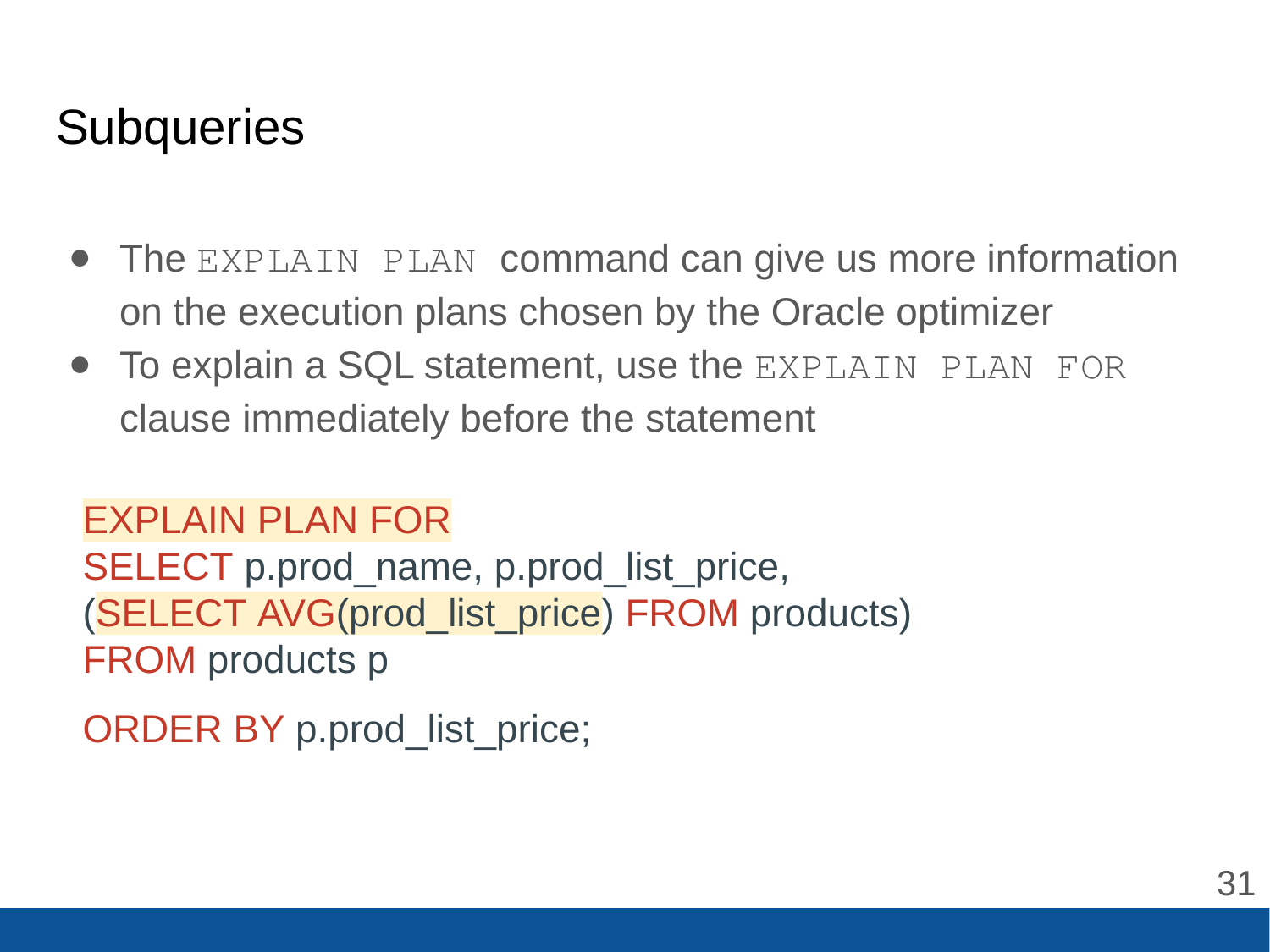

# Subqueries

The EXPLAIN PLAN command can give us more information on the execution plans chosen by the Oracle optimizer
To explain a SQL statement, use the EXPLAIN PLAN FOR clause immediately before the statement

EXPLAIN PLAN FOR
SELECT p.prod_name, p.prod_list_price,
(SELECT AVG(prod_list_price) FROM products)
FROM products p
ORDER BY p.prod_list_price;
31